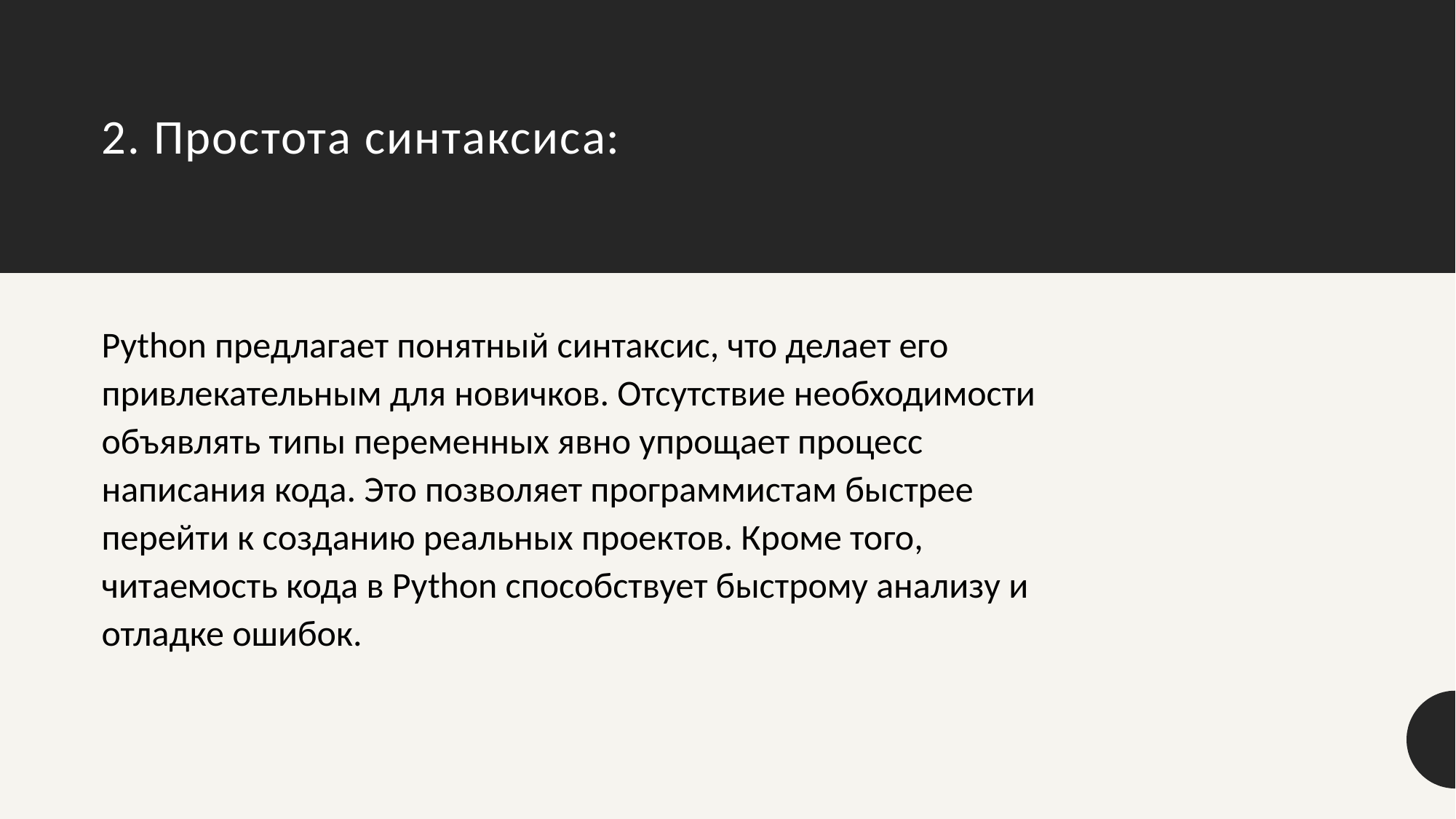

# 2. Простота синтаксиса:
Python предлагает понятный синтаксис, что делает его привлекательным для новичков. Отсутствие необходимости объявлять типы переменных явно упрощает процесс написания кода. Это позволяет программистам быстрее перейти к созданию реальных проектов. Кроме того, читаемость кода в Python способствует быстрому анализу и отладке ошибок.